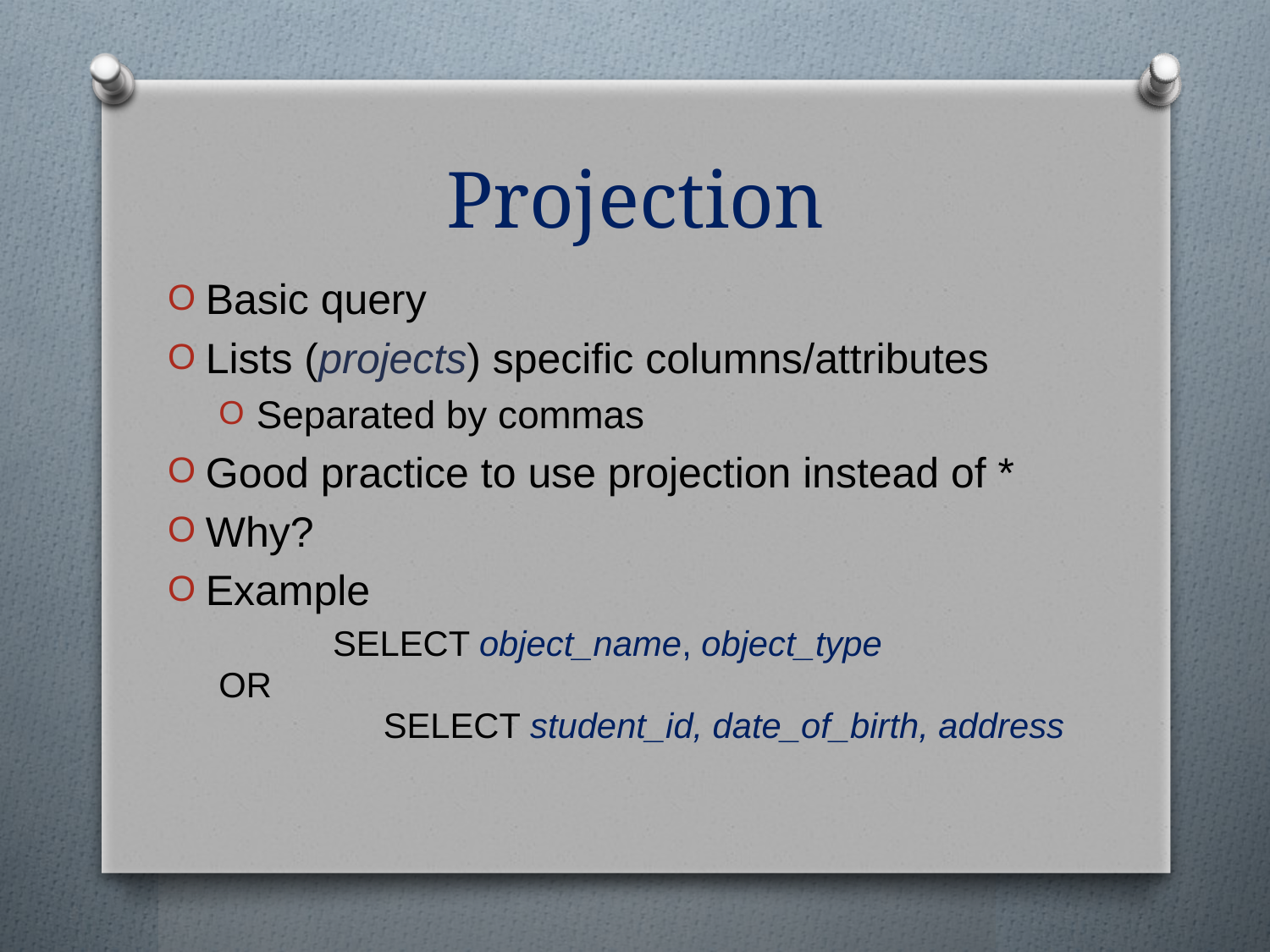

# Projection
Basic query
Lists (projects) specific columns/attributes
Separated by commas
Good practice to use projection instead of *
Why?
Example
	SELECT object_name, object_type
OR
		SELECT student_id, date_of_birth, address